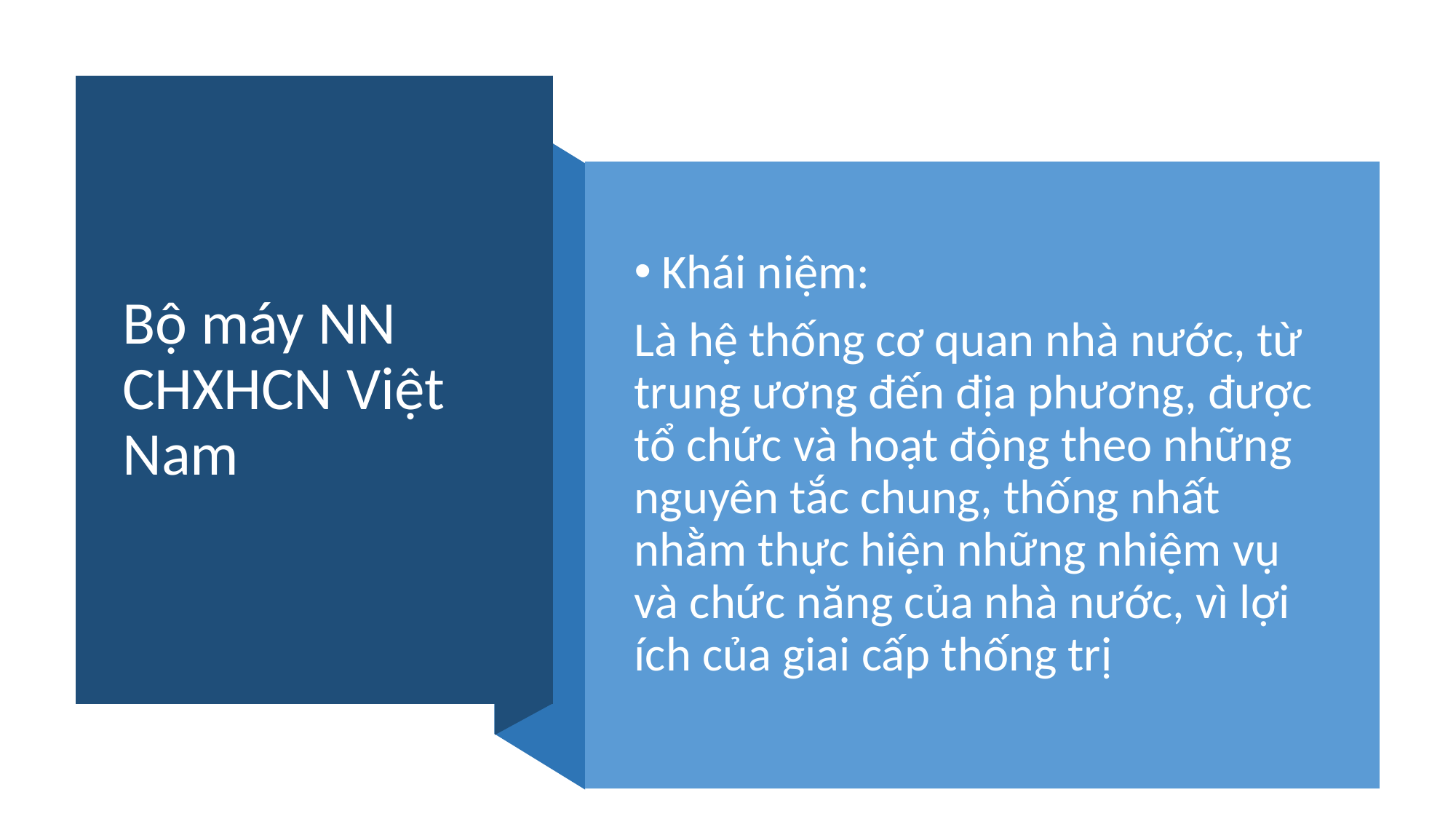

# Bộ máy NN CHXHCN Việt Nam

Khái niệm:
Là hệ thống cơ quan nhà nước, từ trung ương đến địa phương, được tổ chức và hoạt động theo những nguyên tắc chung, thống nhất nhằm thực hiện những nhiệm vụ và chức năng của nhà nước, vì lợi ích của giai cấp thống trị